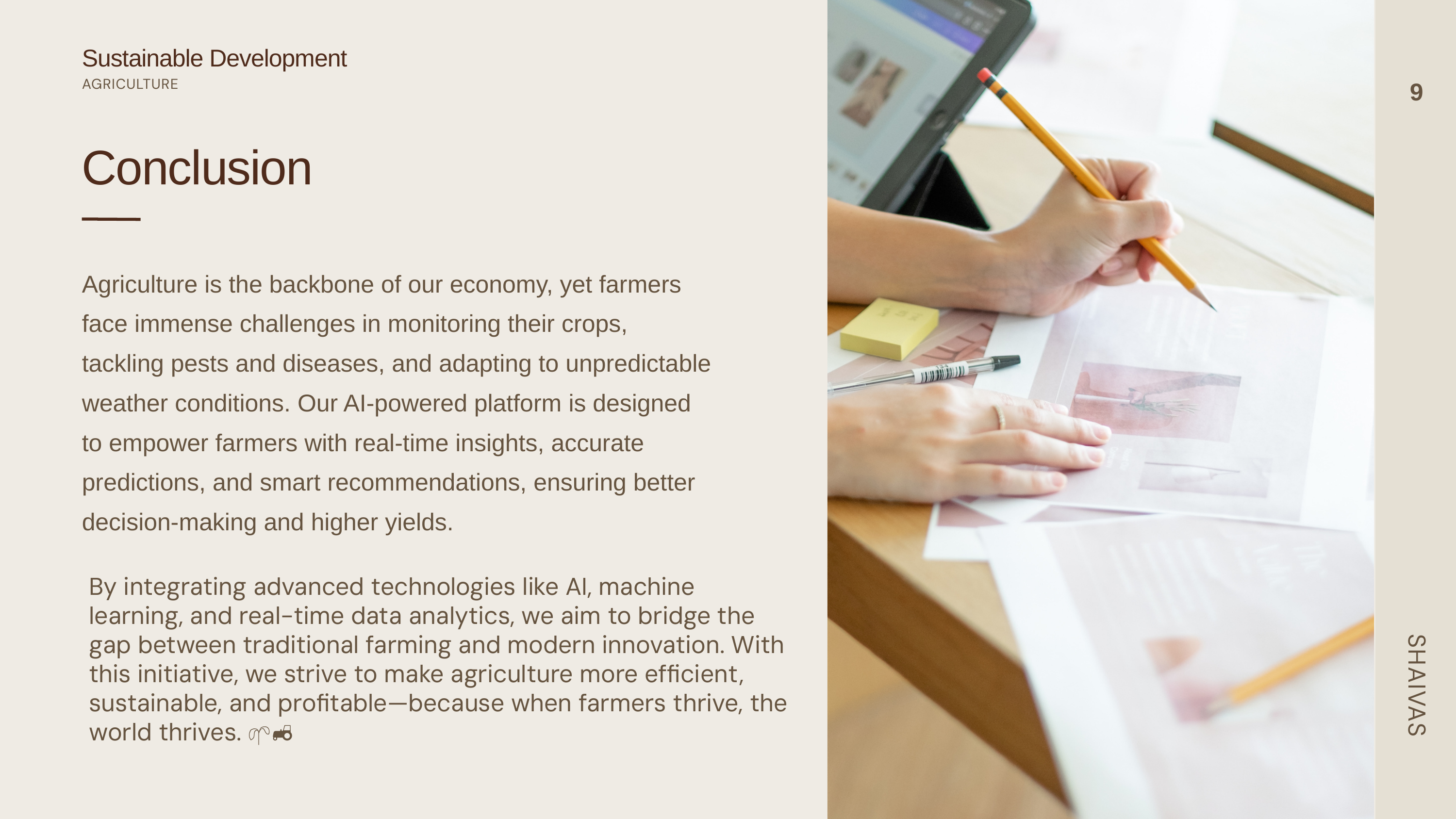

Sustainable Development
AGRICULTURE
9
Conclusion

Agriculture is the backbone of our economy, yet farmers face immense challenges in monitoring their crops, tackling pests and diseases, and adapting to unpredictable weather conditions. Our AI-powered platform is designed to empower farmers with real-time insights, accurate predictions, and smart recommendations, ensuring better decision-making and higher yields.
3
4
5
6
PROBLEM STATEMENT
SOLUTION
TECH STACK
By integrating advanced technologies like AI, machine learning, and real-time data analytics, we aim to bridge the gap between traditional farming and modern innovation. With this initiative, we strive to make agriculture more efficient, sustainable, and profitable—because when farmers thrive, the world thrives. 🌱🚜
SHAIVAS
7
8
9
10
CHALLENGES AND LEARNINGS
FUTURE SCOPE